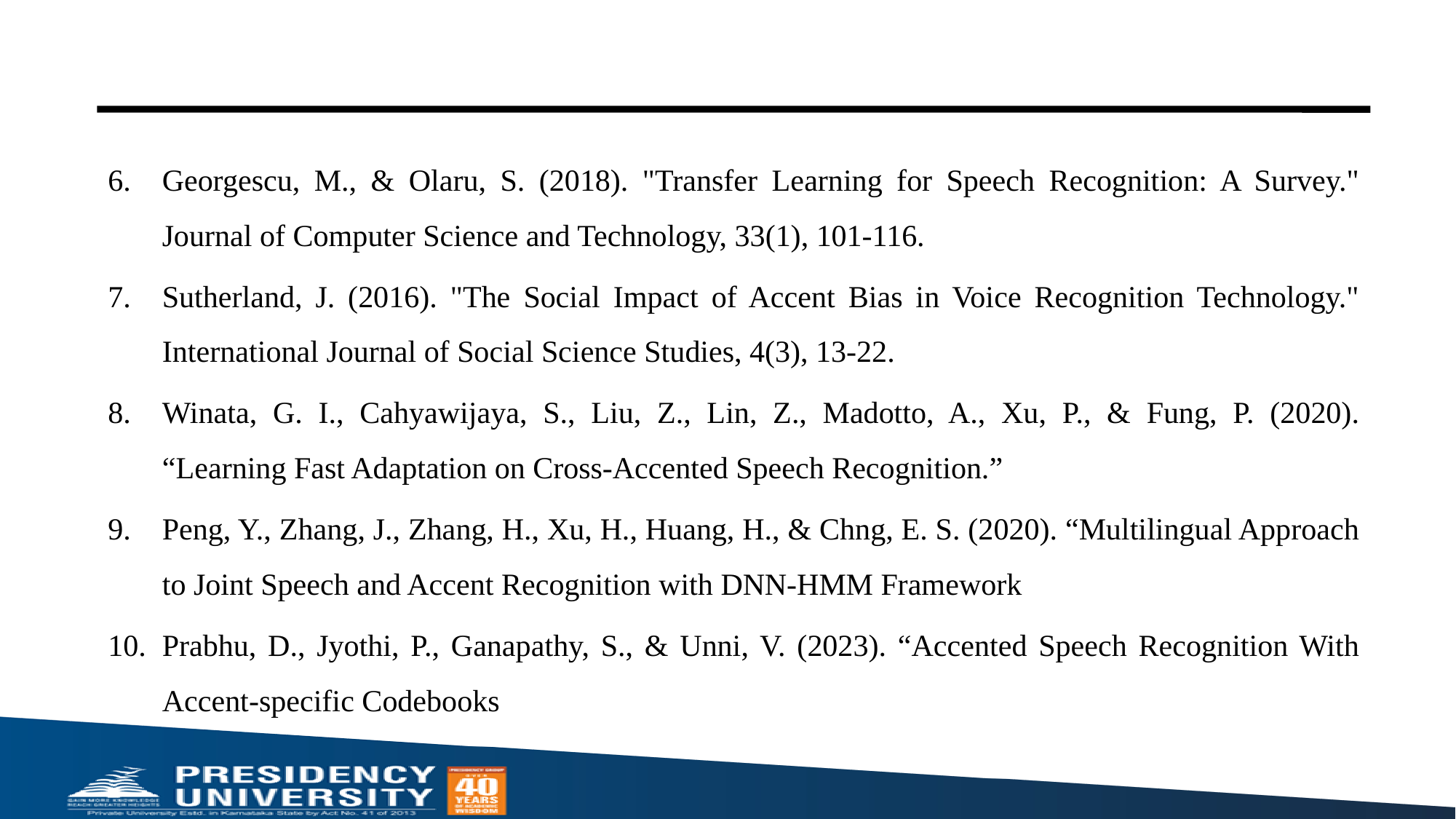

Georgescu, M., & Olaru, S. (2018). "Transfer Learning for Speech Recognition: A Survey." Journal of Computer Science and Technology, 33(1), 101-116.
Sutherland, J. (2016). "The Social Impact of Accent Bias in Voice Recognition Technology." International Journal of Social Science Studies, 4(3), 13-22.
Winata, G. I., Cahyawijaya, S., Liu, Z., Lin, Z., Madotto, A., Xu, P., & Fung, P. (2020). “Learning Fast Adaptation on Cross-Accented Speech Recognition.”
Peng, Y., Zhang, J., Zhang, H., Xu, H., Huang, H., & Chng, E. S. (2020). “Multilingual Approach to Joint Speech and Accent Recognition with DNN-HMM Framework
Prabhu, D., Jyothi, P., Ganapathy, S., & Unni, V. (2023). “Accented Speech Recognition With Accent-specific Codebooks